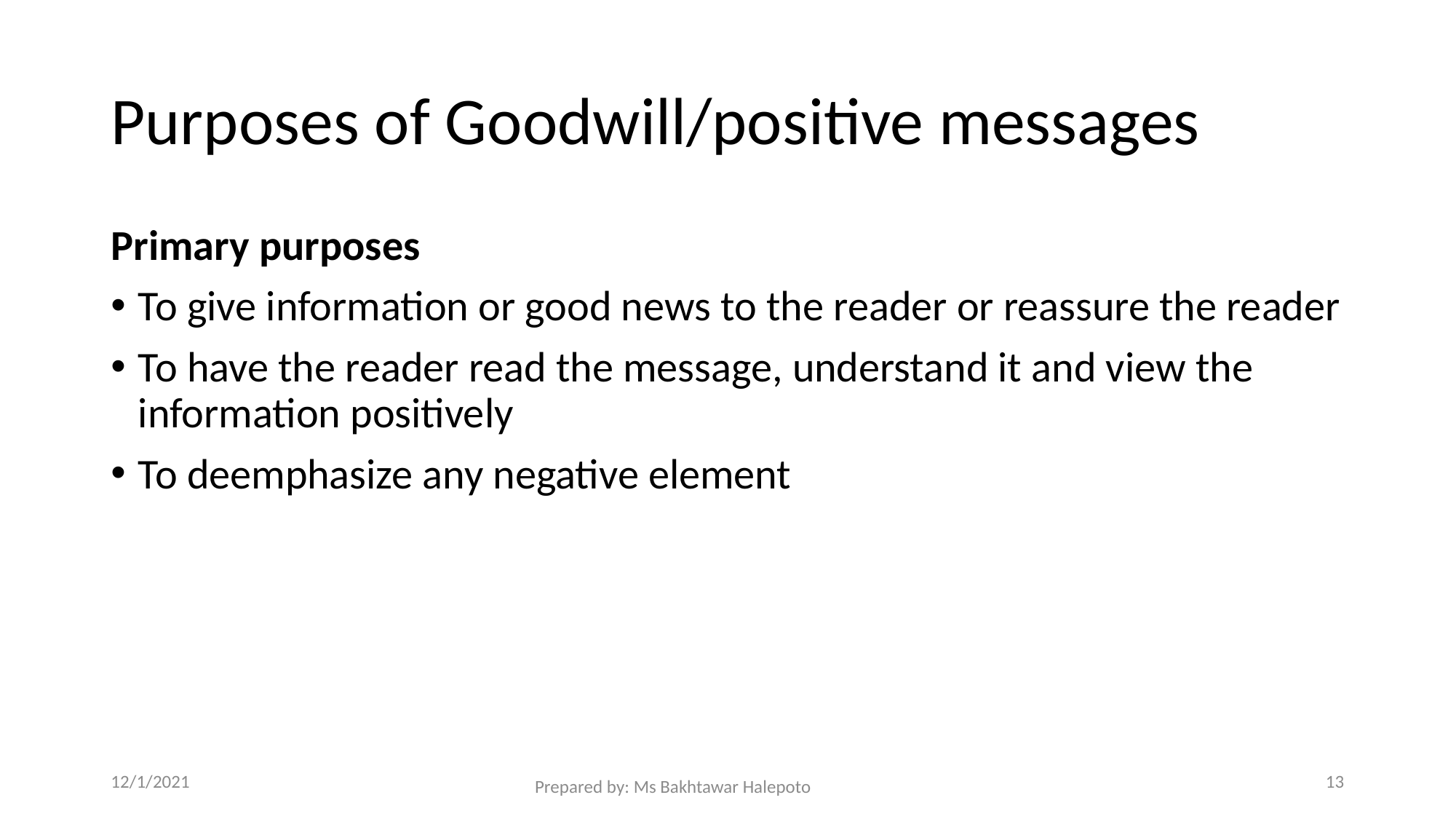

# Purposes of Goodwill/positive messages
Primary purposes
To give information or good news to the reader or reassure the reader
To have the reader read the message, understand it and view the information positively
To deemphasize any negative element
12/1/2021
13
Prepared by: Ms Bakhtawar Halepoto